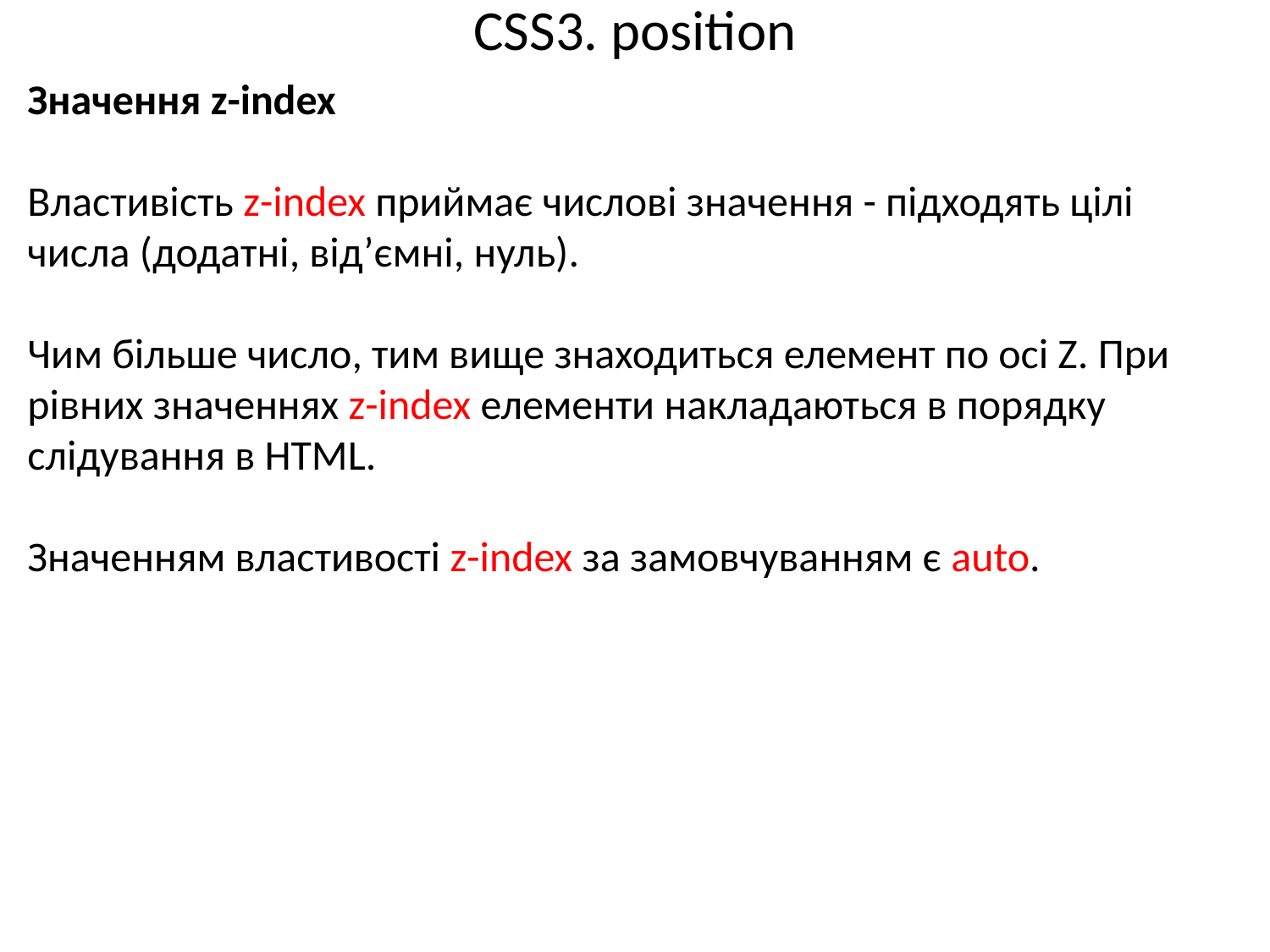

# CSS3. position
Значення z-index
Властивість z-index приймає числові значення - підходять цілі числа (додатні, від’ємні, нуль).

Чим більше число, тим вище знаходиться елемент по осі Z. При рівних значеннях z-index елементи накладаються в порядку слідування в HTML.
Значенням властивості z-index за замовчуванням є auto.